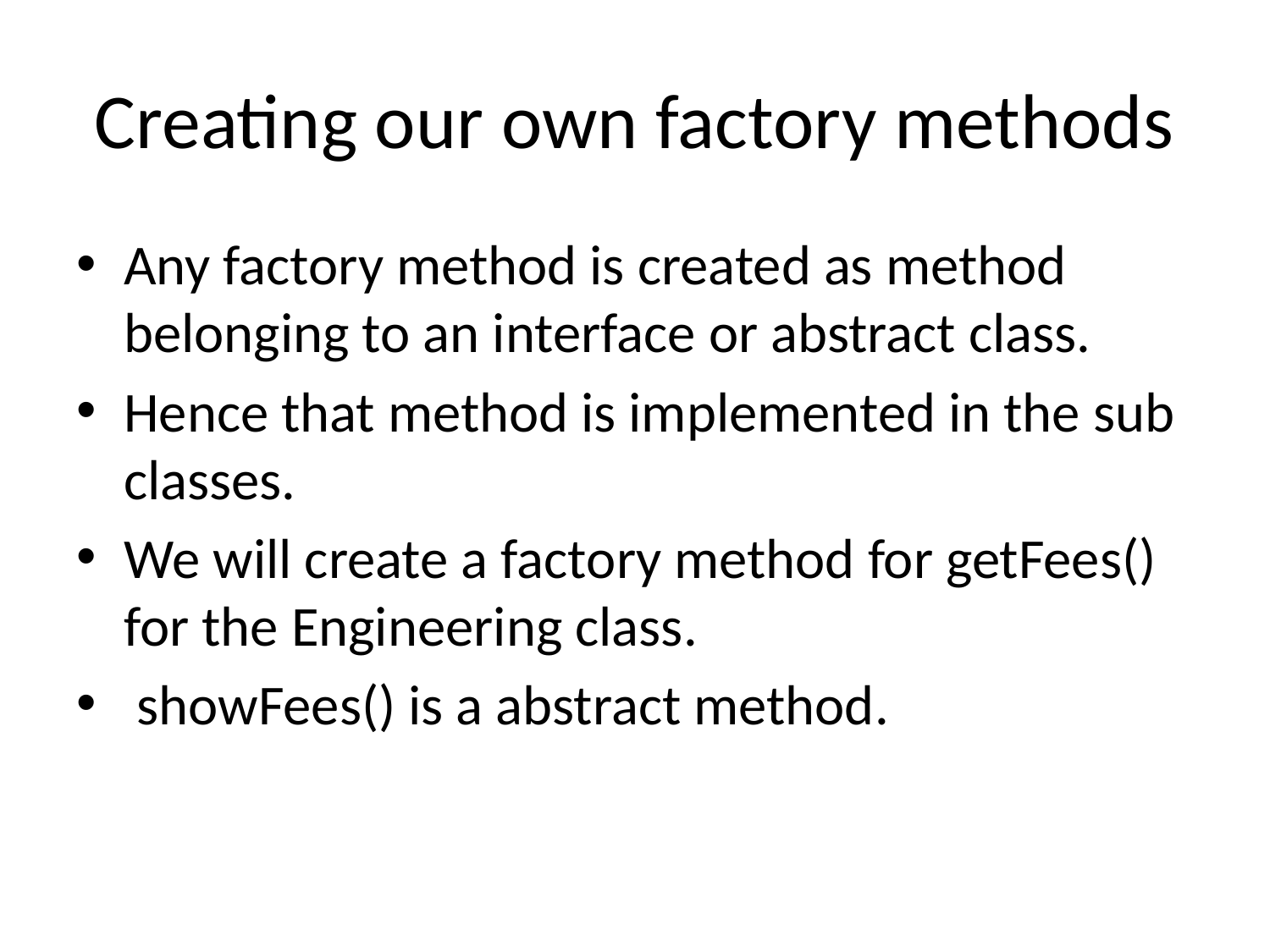

# Creating our own factory methods
Any factory method is created as method belonging to an interface or abstract class.
Hence that method is implemented in the sub classes.
We will create a factory method for getFees() for the Engineering class.
 showFees() is a abstract method.